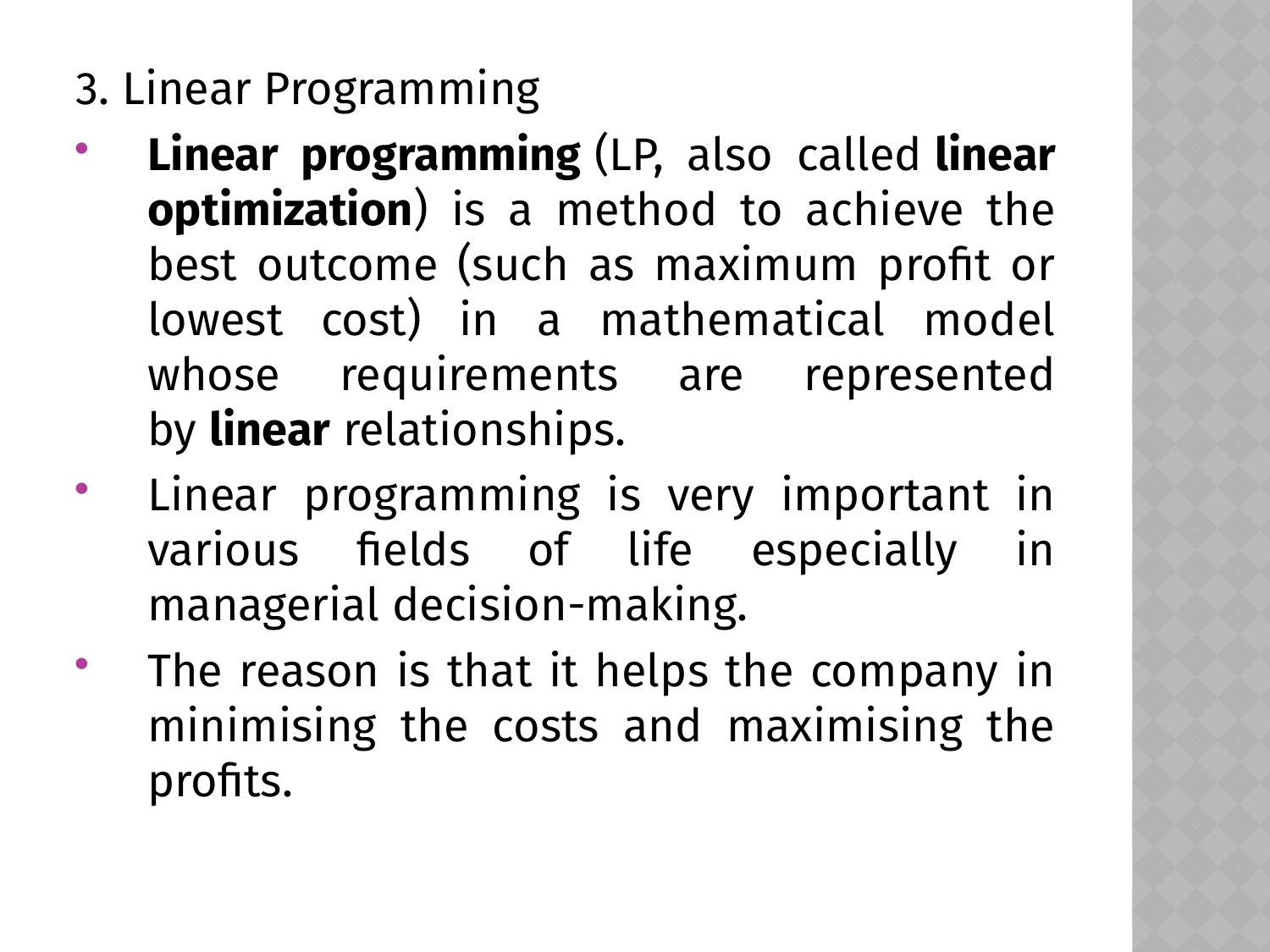

3. Linear Programming
Linear programming (LP, also called linear optimization) is a method to achieve the best outcome (such as maximum profit or lowest cost) in a mathematical model whose requirements are represented by linear relationships.
Linear programming is very important in various fields of life especially in managerial decision-making‎.
The reason is that it helps the company in minimising the costs and maximising the profits.